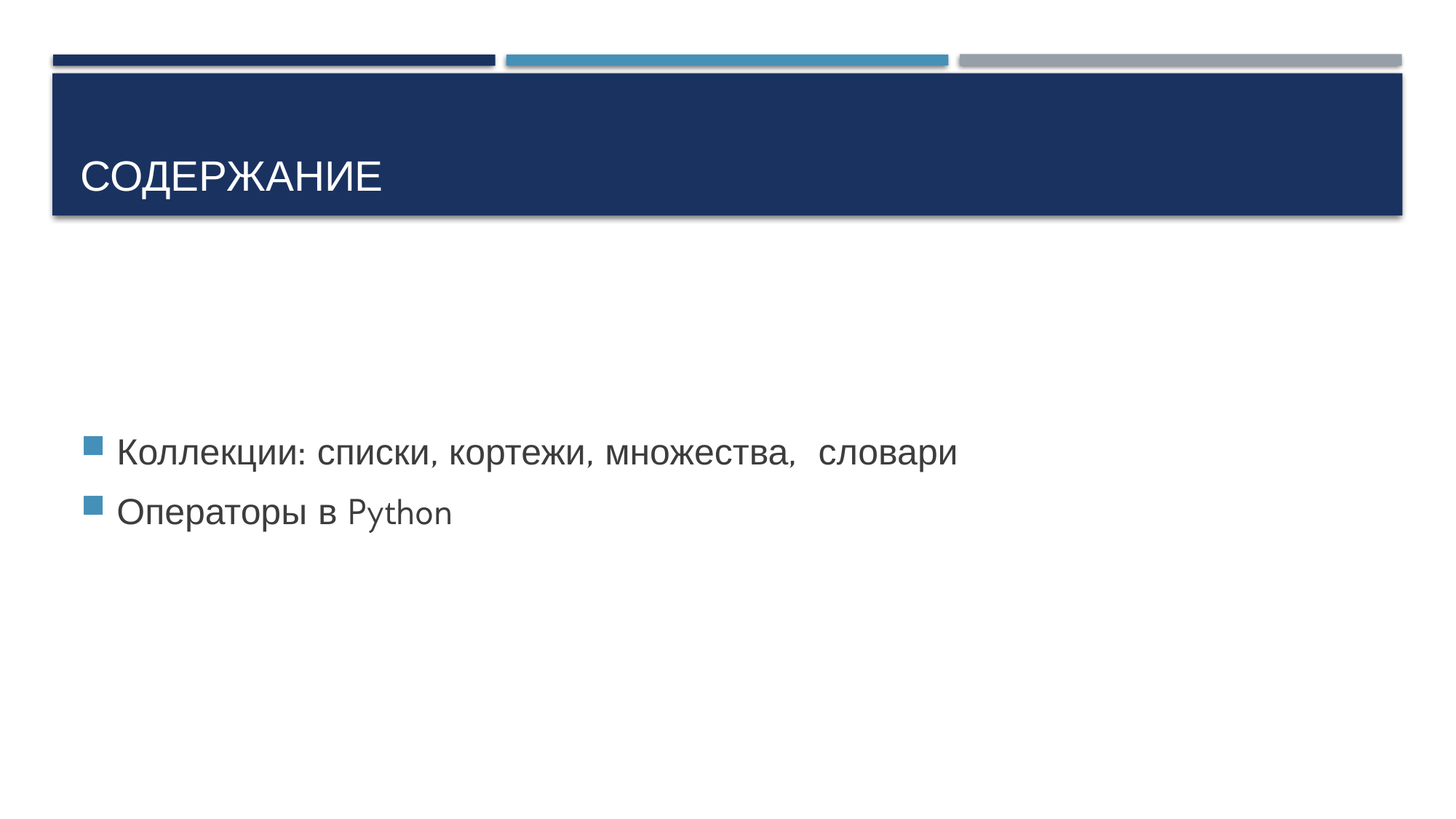

# Содержание
Коллекции: списки, кортежи, множества,  словари
Операторы в Python